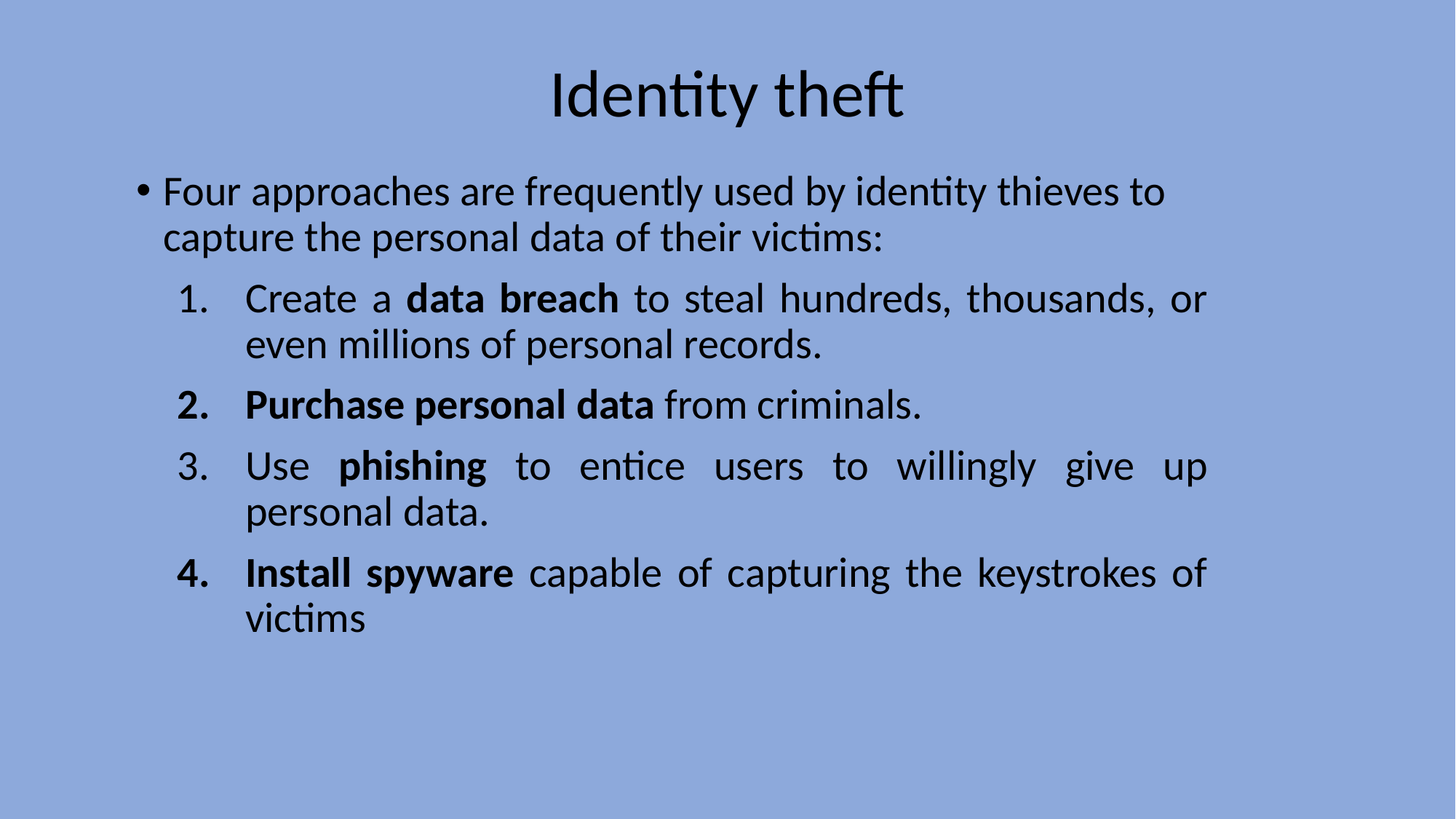

# Identity theft
Four approaches are frequently used by identity thieves to capture the personal data of their victims:
Create a data breach to steal hundreds, thousands, or even millions of personal records.
Purchase personal data from criminals.
Use phishing to entice users to willingly give up personal data.
Install spyware capable of capturing the keystrokes of victims